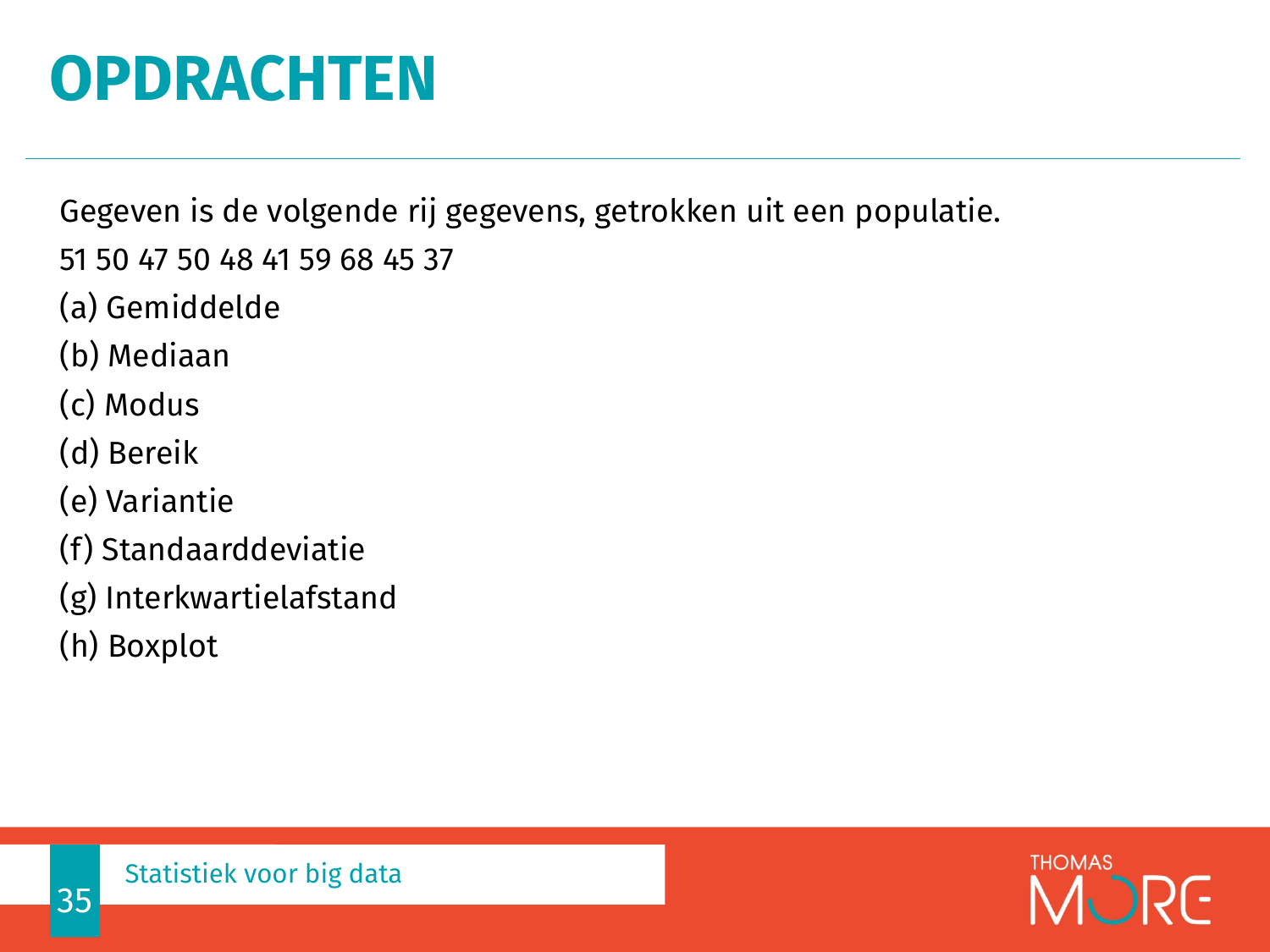

# opdrachten
Gegeven is de volgende rij gegevens, getrokken uit een populatie.
51 50 47 50 48 41 59 68 45 37
(a) Gemiddelde
(b) Mediaan
(c) Modus
(d) Bereik
(e) Variantie
(f) Standaarddeviatie
(g) Interkwartielafstand
(h) Boxplot
35
Statistiek voor big data